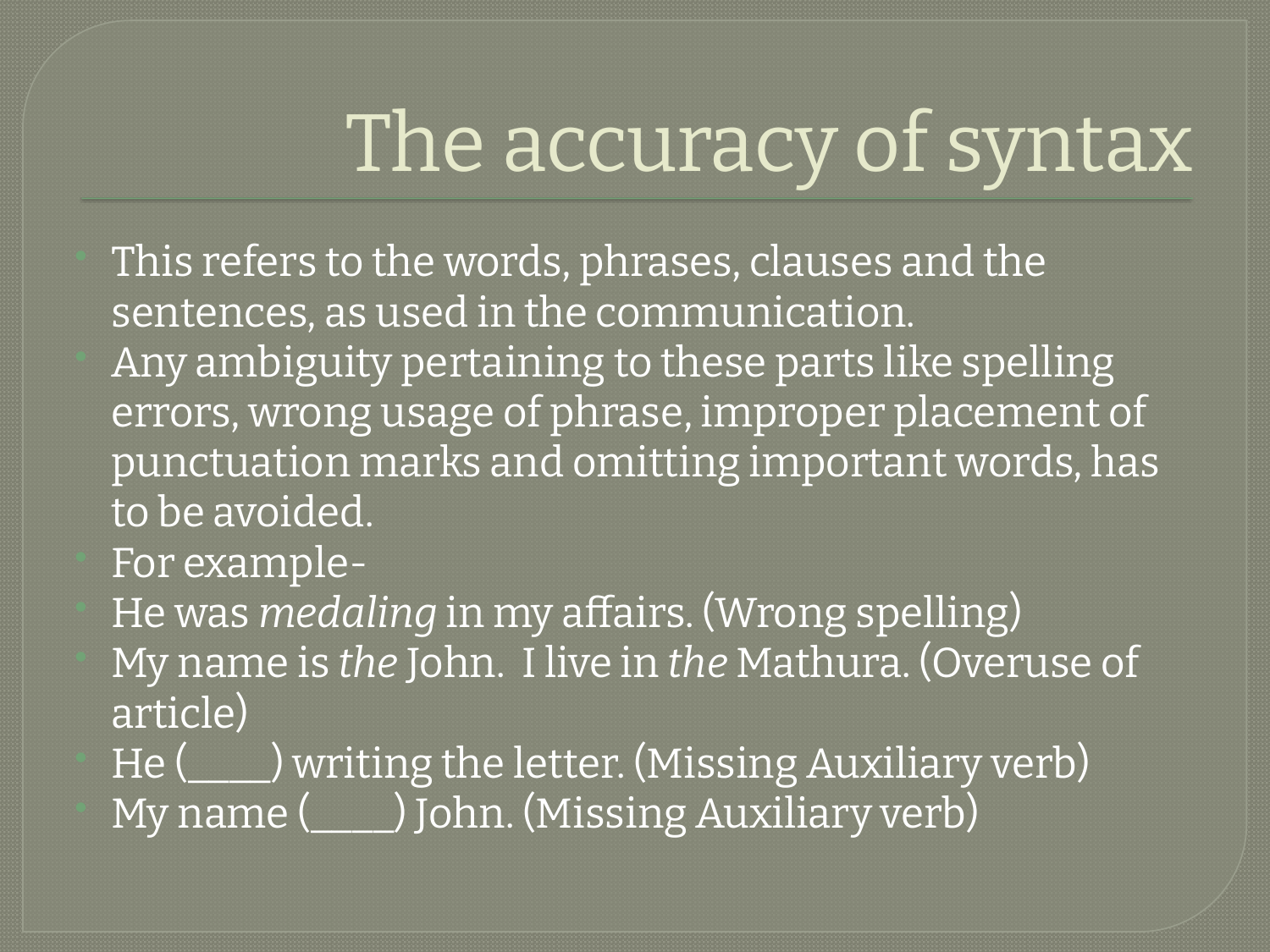

# The accuracy of syntax
This refers to the words, phrases, clauses and the sentences, as used in the communication.
Any ambiguity pertaining to these parts like spelling errors, wrong usage of phrase, improper placement of punctuation marks and omitting important words, has to be avoided.
For example-
He was medaling in my affairs. (Wrong spelling)
My name is the John.  I live in the Mathura. (Overuse of article)
He (____) writing the letter. (Missing Auxiliary verb)
My name (____) John. (Missing Auxiliary verb)